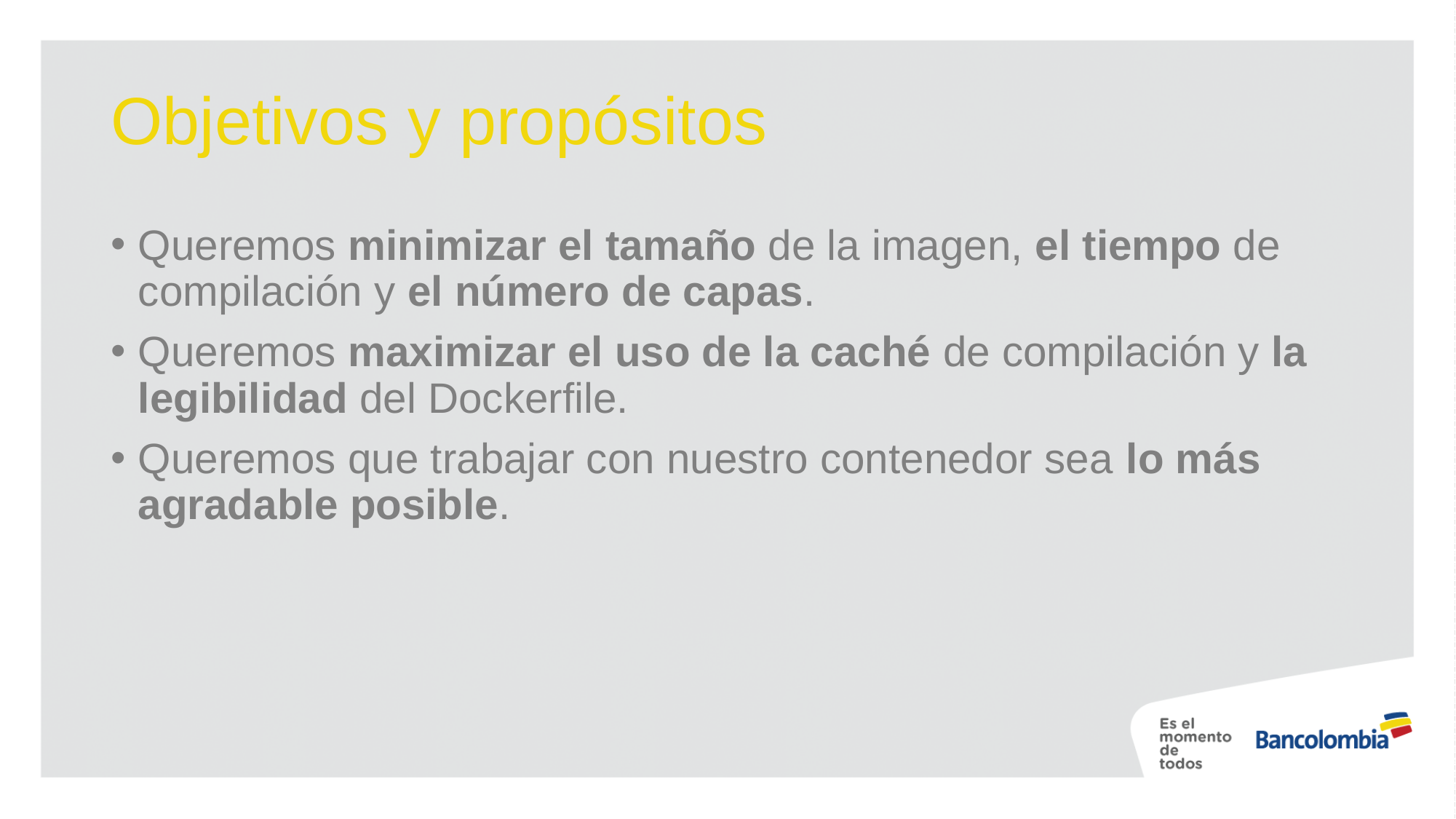

# Objetivos y propósitos
Queremos minimizar el tamaño de la imagen, el tiempo de compilación y el número de capas.
Queremos maximizar el uso de la caché de compilación y la legibilidad del Dockerfile.
Queremos que trabajar con nuestro contenedor sea lo más agradable posible.